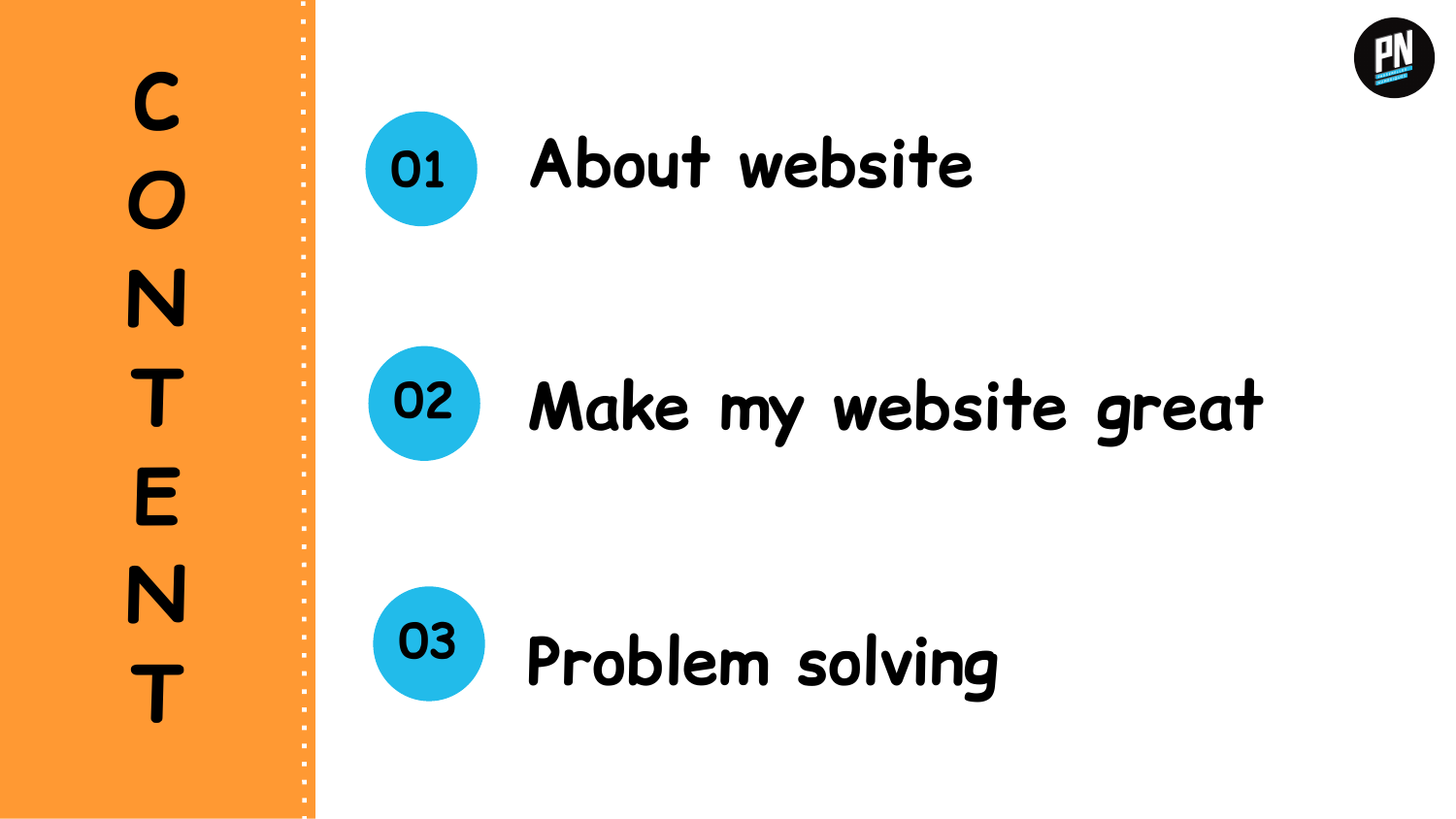

About website

01

02
Make my website great
C
O
N
T
E
N
T

03
Problem solving